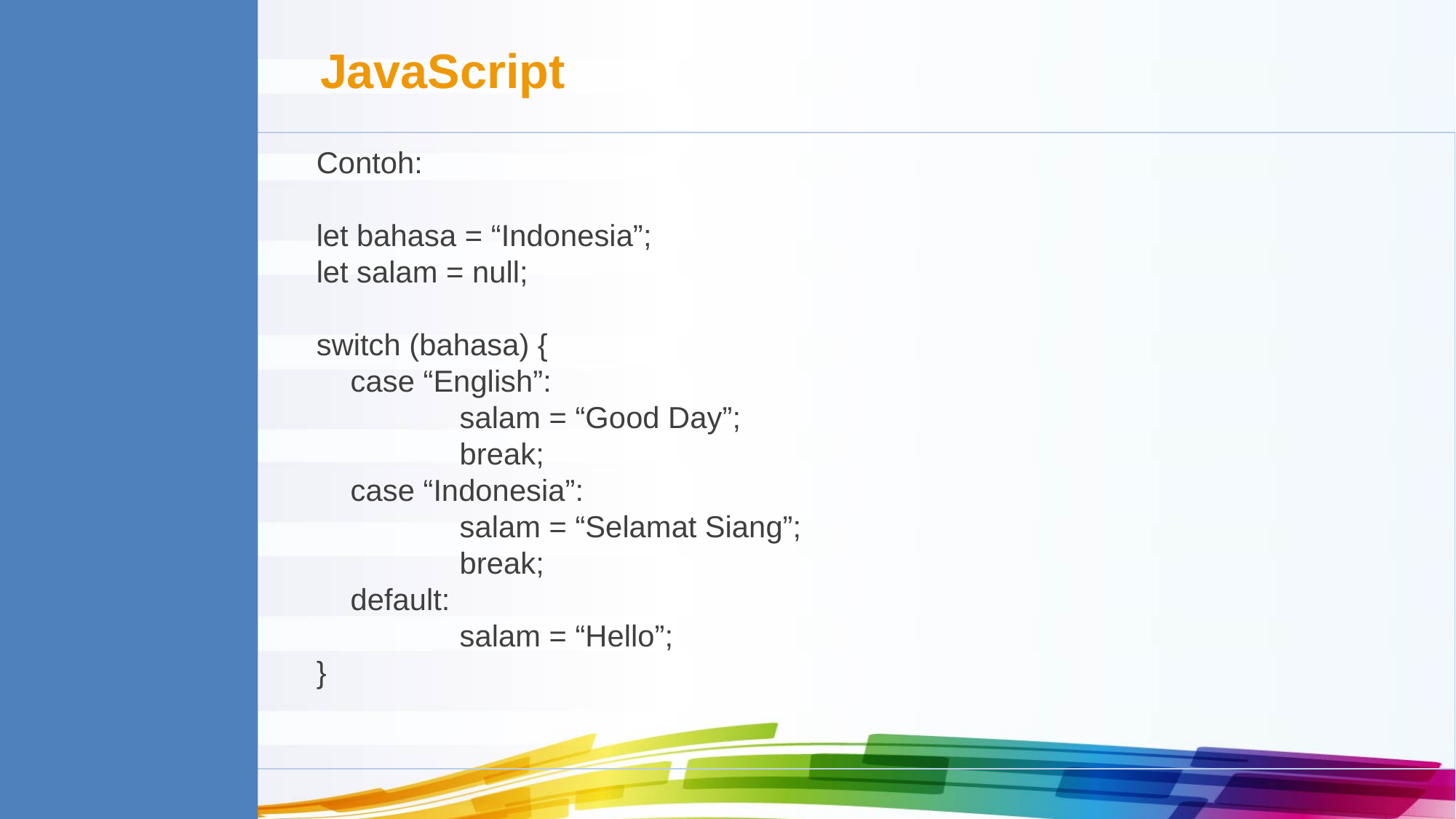

JavaScript
Contoh:

let bahasa = “Indonesia”;
let salam = null;

switch (bahasa) {
case “English”:
	salam = “Good Day”;
	break;
case “Indonesia”:
	salam = “Selamat Siang”;
	break;
default:
	salam = “Hello”;
}